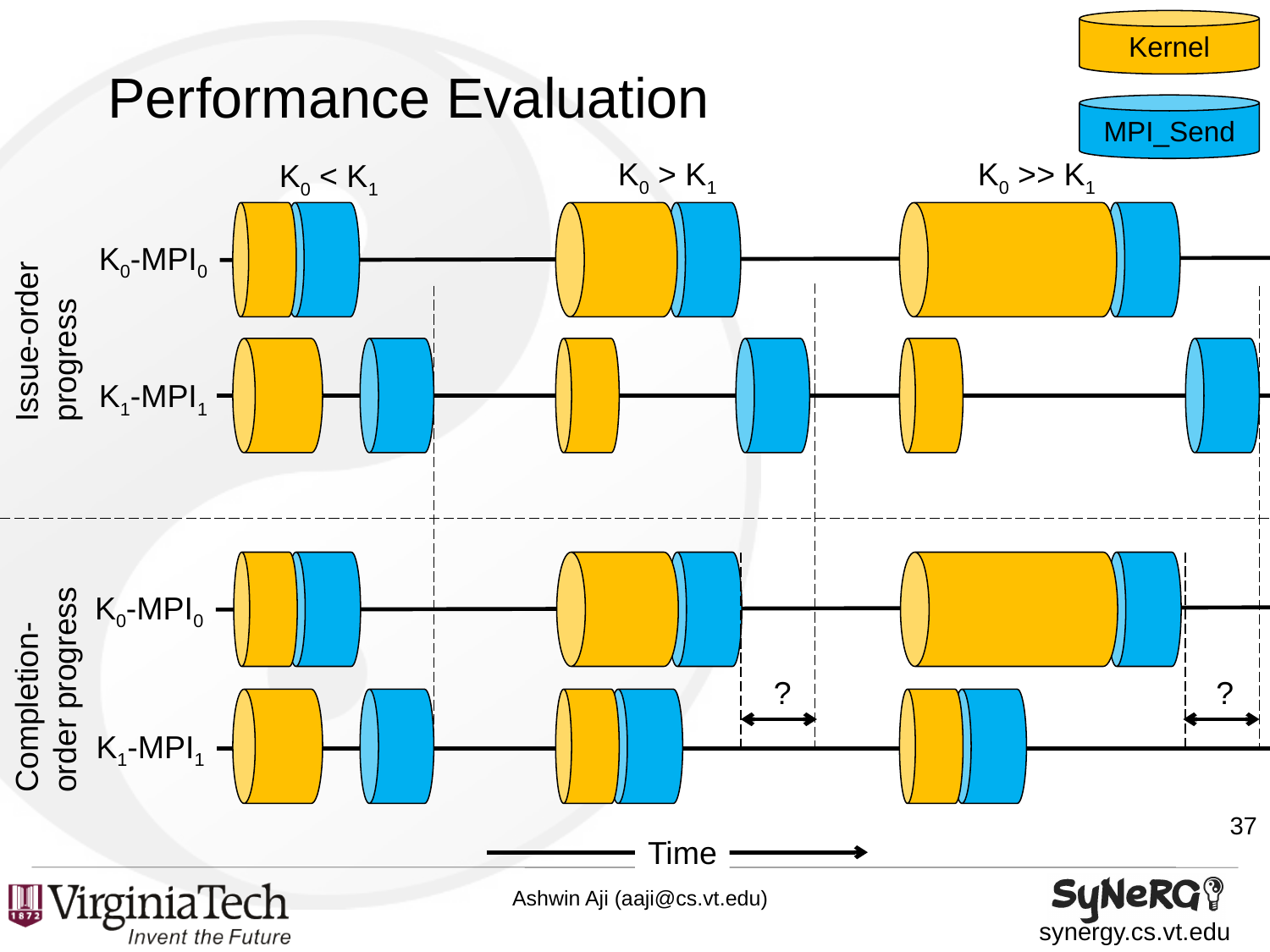

Kernel
MPI_Send
# Performance Evaluation
K0 > K1
K0 >> K1
K0 < K1

K0-MPI0
Issue-order progress

K1-MPI1

K0-MPI0
Completion-order progress
?
?

K1-MPI1
37
Time
Ashwin Aji (aaji@cs.vt.edu)